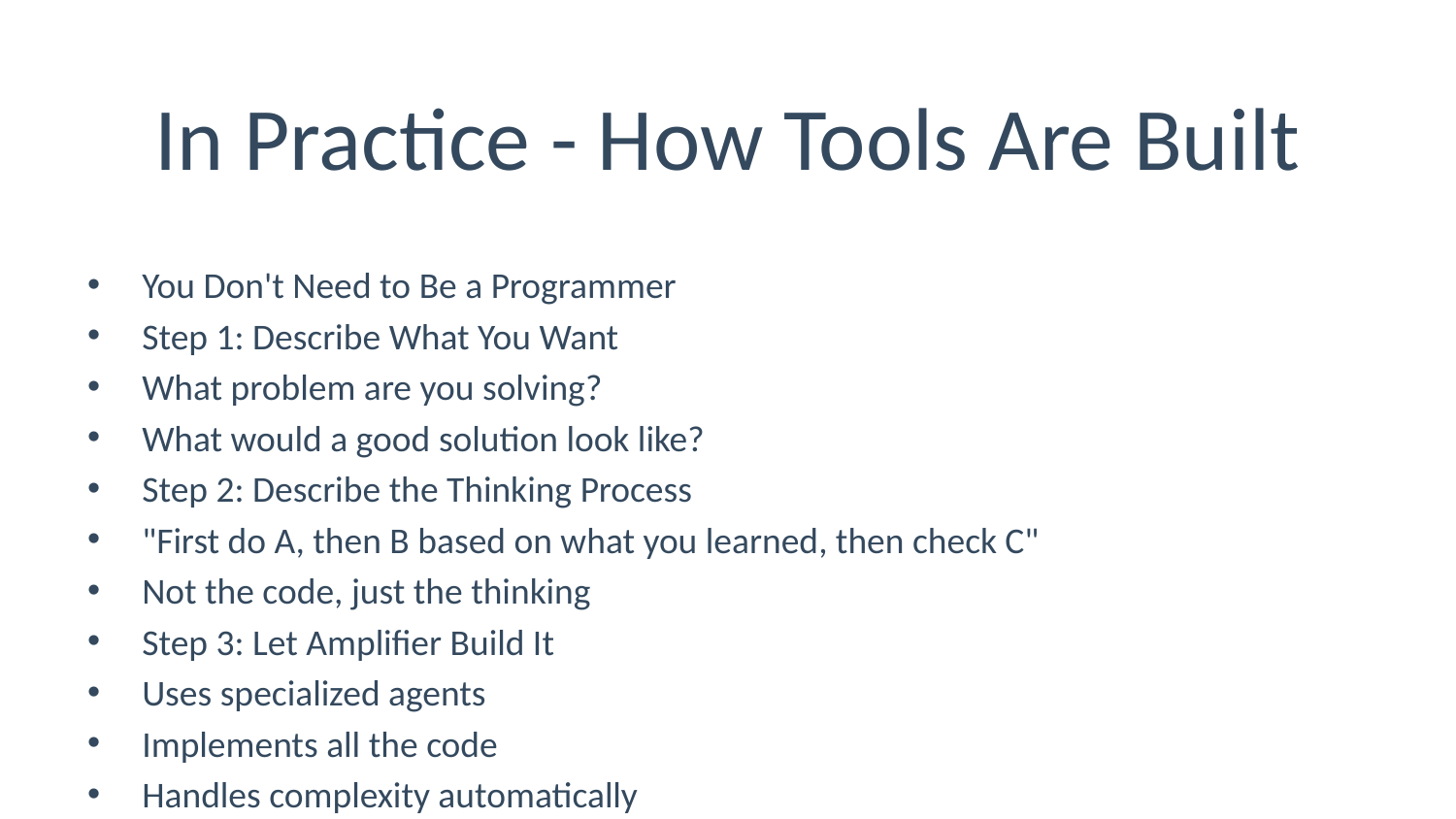

# In Practice - How Tools Are Built
You Don't Need to Be a Programmer
Step 1: Describe What You Want
What problem are you solving?
What would a good solution look like?
Step 2: Describe the Thinking Process
"First do A, then B based on what you learned, then check C"
Not the code, just the thinking
Step 3: Let Amplifier Build It
Uses specialized agents
Implements all the code
Handles complexity automatically
Step 4: Iterate to Refine
Provide feedback in natural language
Amplifier fixes and improves